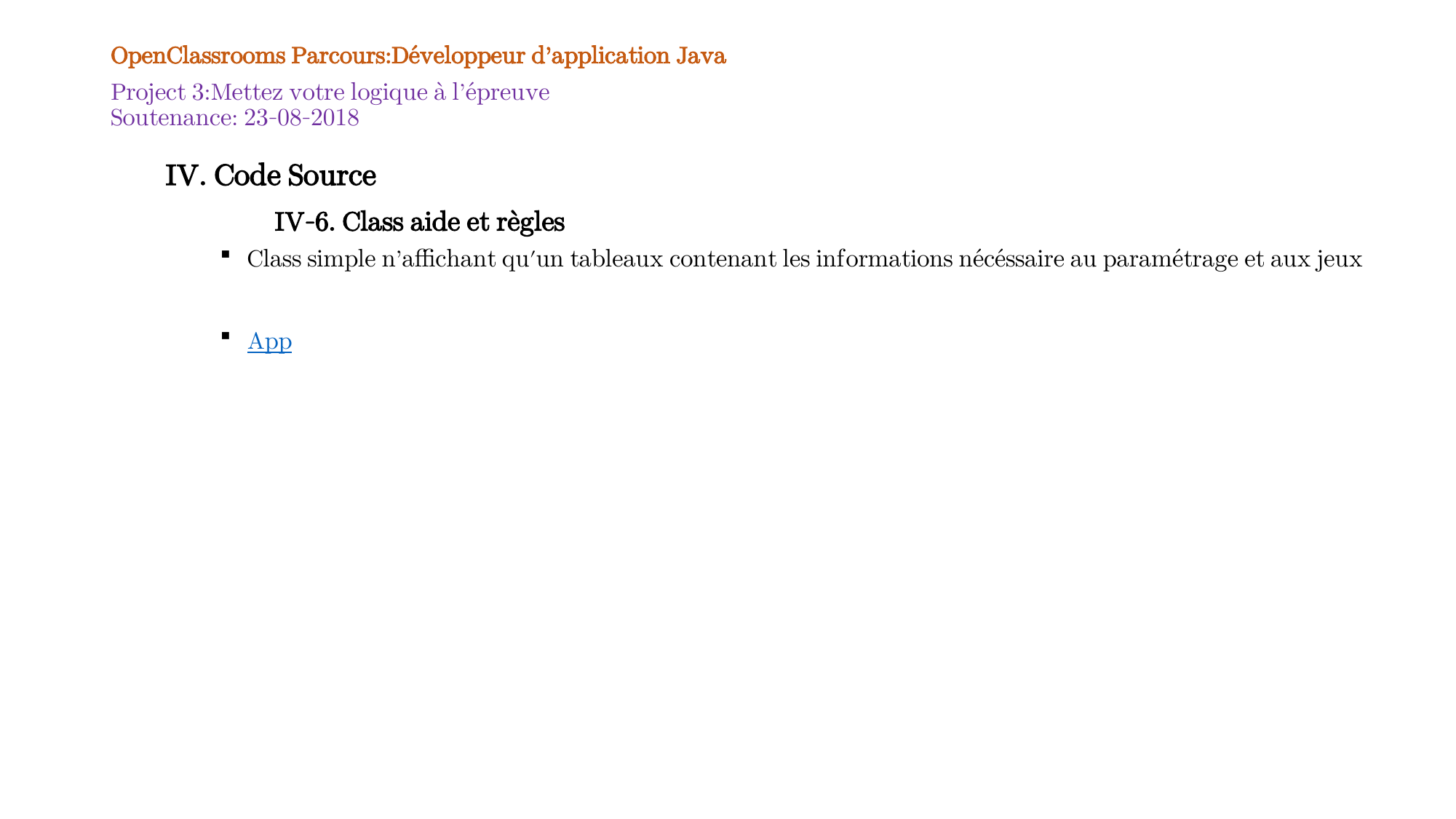

OpenClassrooms Parcours:Développeur d’application Java
# Project 3:Mettez votre logique à l’épreuve Soutenance: 23-08-2018
IV. Code Source
	IV-6. Class aide et règles
Class simple n’affichant qu'un tableaux contenant les informations nécéssaire au paramétrage et aux jeux

App